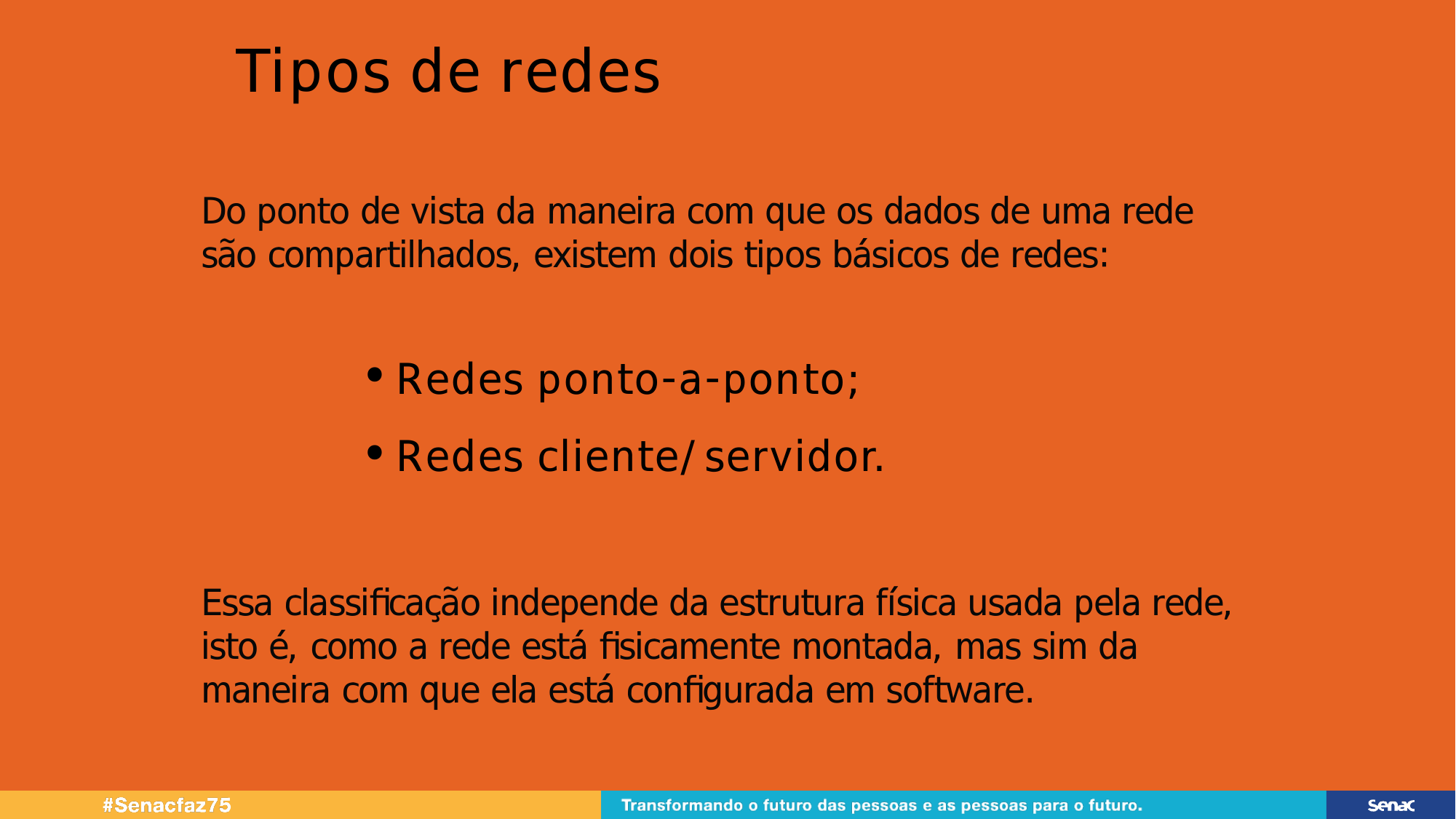

Tipos de redes
Do ponto de vista da maneira com que os dados de uma rede são compartilhados, existem dois tipos básicos de redes:
 Redes ponto-a-ponto;
 Redes cliente/servidor.
Essa classificação independe da estrutura física usada pela rede, isto é, como a rede está fisicamente montada, mas sim da maneira com que ela está configurada em software.